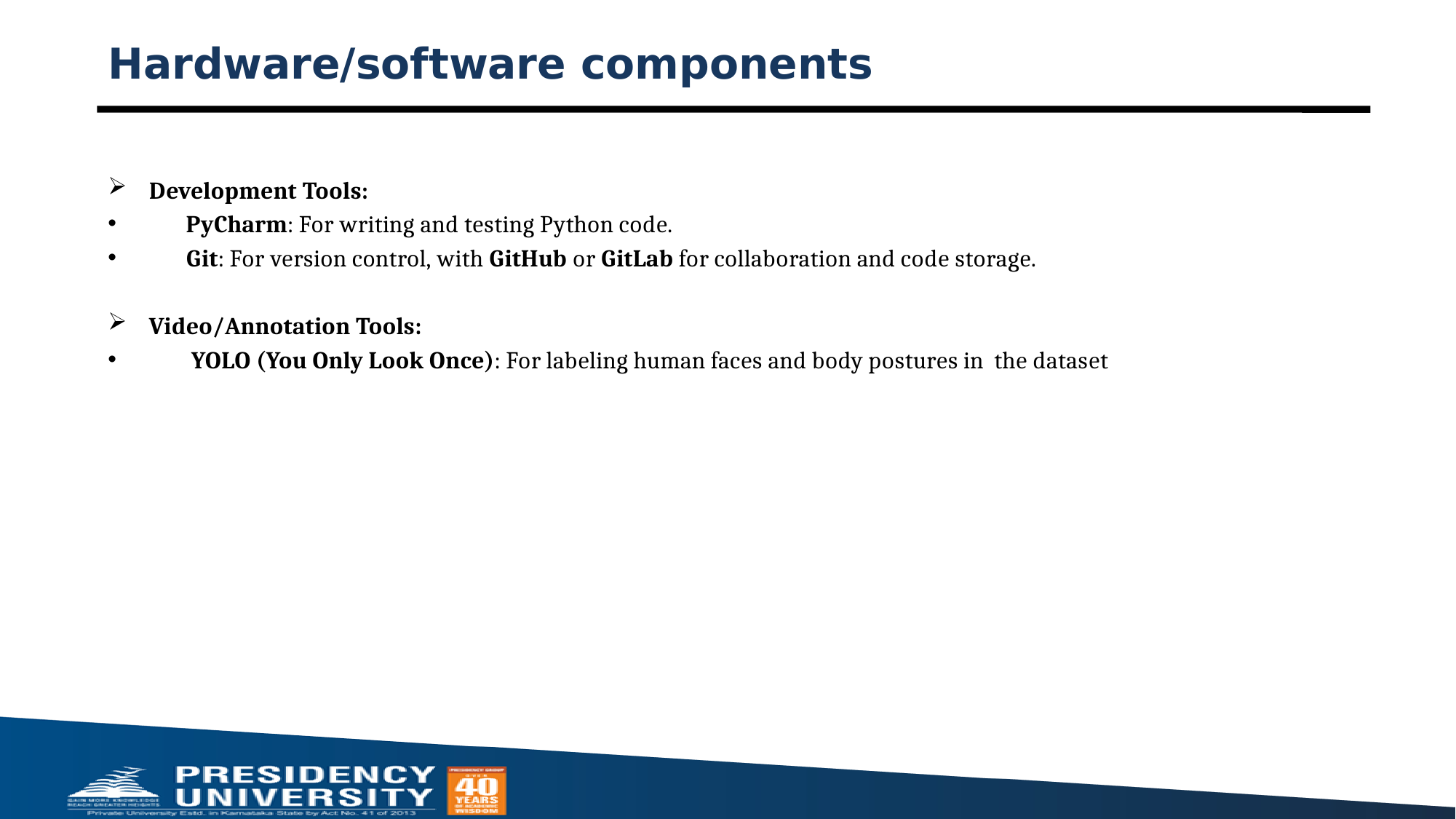

# Hardware/software components
Development Tools:
       PyCharm: For writing and testing Python code.
       Git: For version control, with GitHub or GitLab for collaboration and code storage.

Video/Annotation Tools:
        YOLO (You Only Look Once): For labeling human faces and body postures in  the dataset